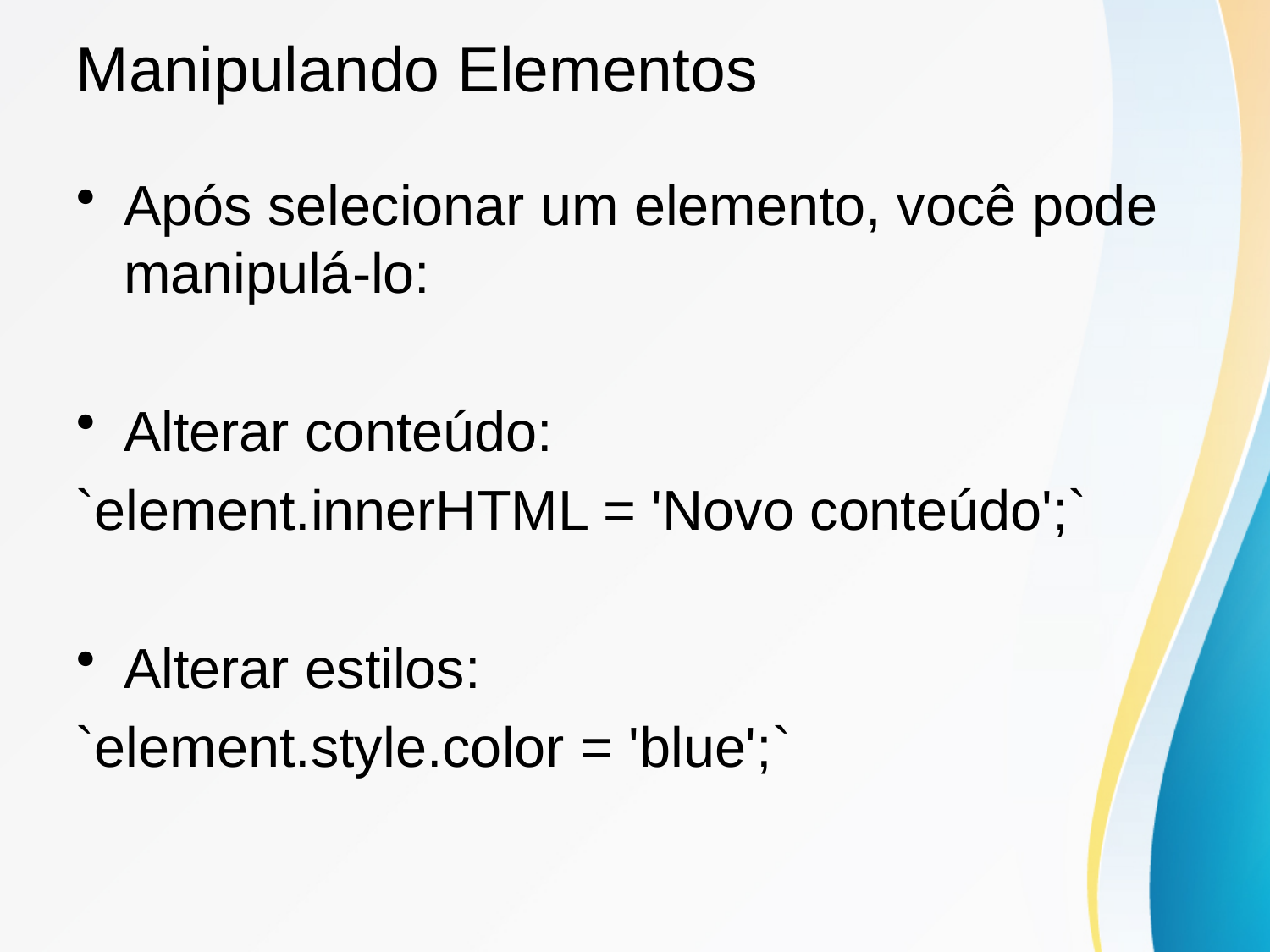

# Manipulando Elementos
Após selecionar um elemento, você pode manipulá-lo:

Alterar conteúdo:
`element.innerHTML = 'Novo conteúdo';`

Alterar estilos:
`element.style.color = 'blue';`